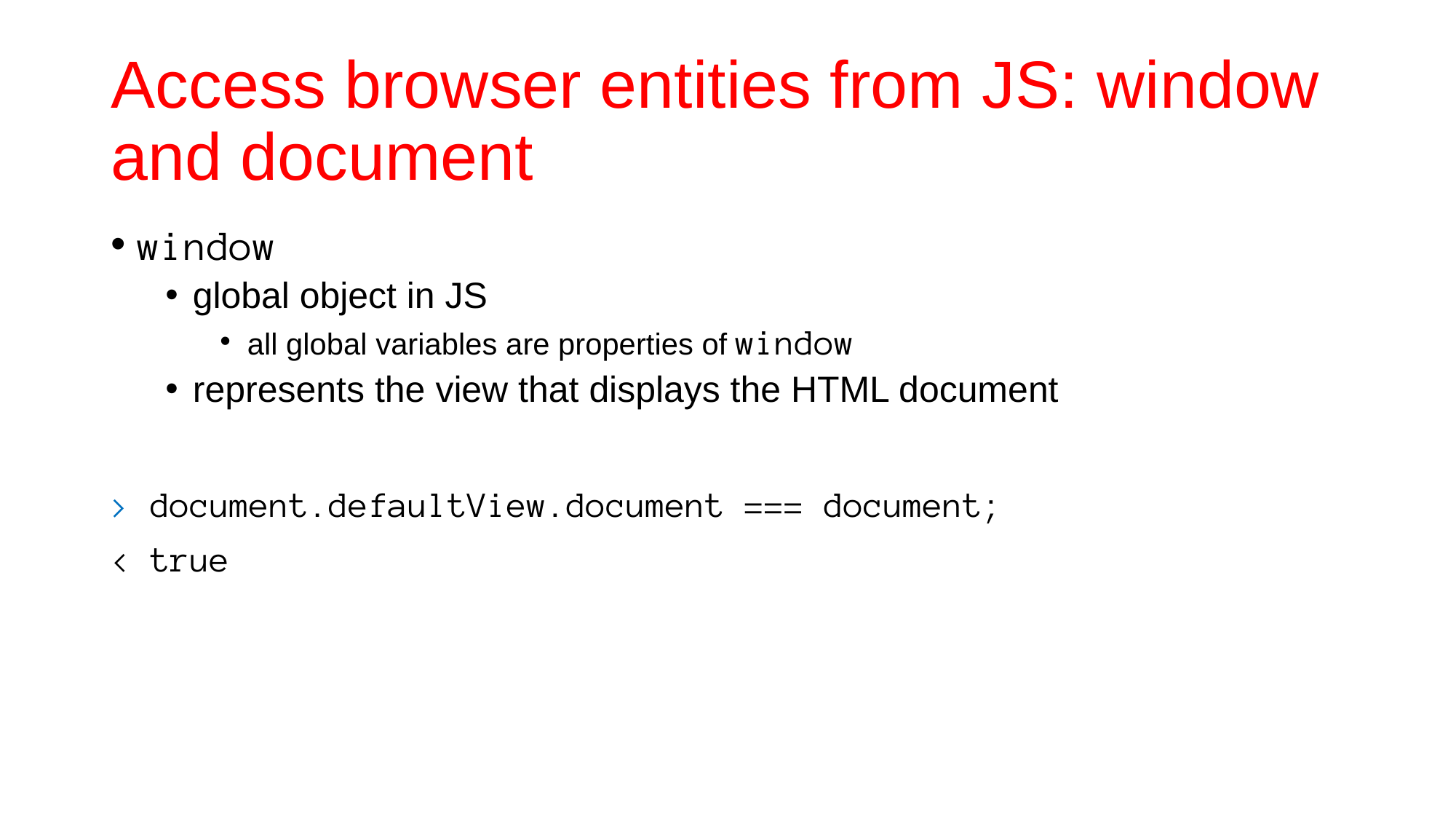

# Access browser entities from JS: window and document
window
global object in JS
all global variables are properties of window
represents the view that displays the HTML document

> document.defaultView.document === document;
< true